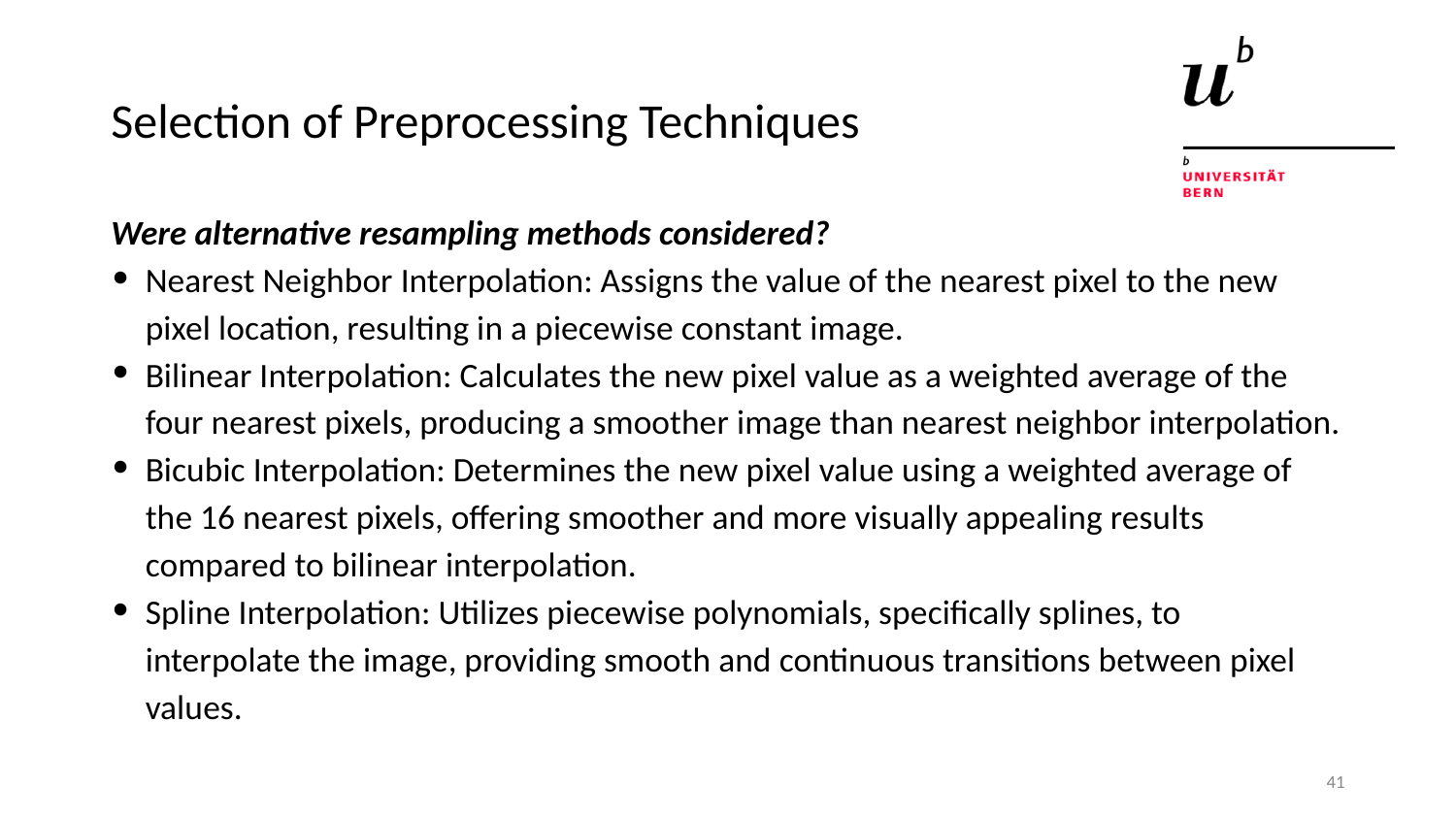

# Selection of Preprocessing Techniques
Were alternative resampling methods considered?
Nearest Neighbor Interpolation: Assigns the value of the nearest pixel to the new pixel location, resulting in a piecewise constant image.
Bilinear Interpolation: Calculates the new pixel value as a weighted average of the four nearest pixels, producing a smoother image than nearest neighbor interpolation.
Bicubic Interpolation: Determines the new pixel value using a weighted average of the 16 nearest pixels, offering smoother and more visually appealing results compared to bilinear interpolation.
Spline Interpolation: Utilizes piecewise polynomials, specifically splines, to interpolate the image, providing smooth and continuous transitions between pixel values.
41